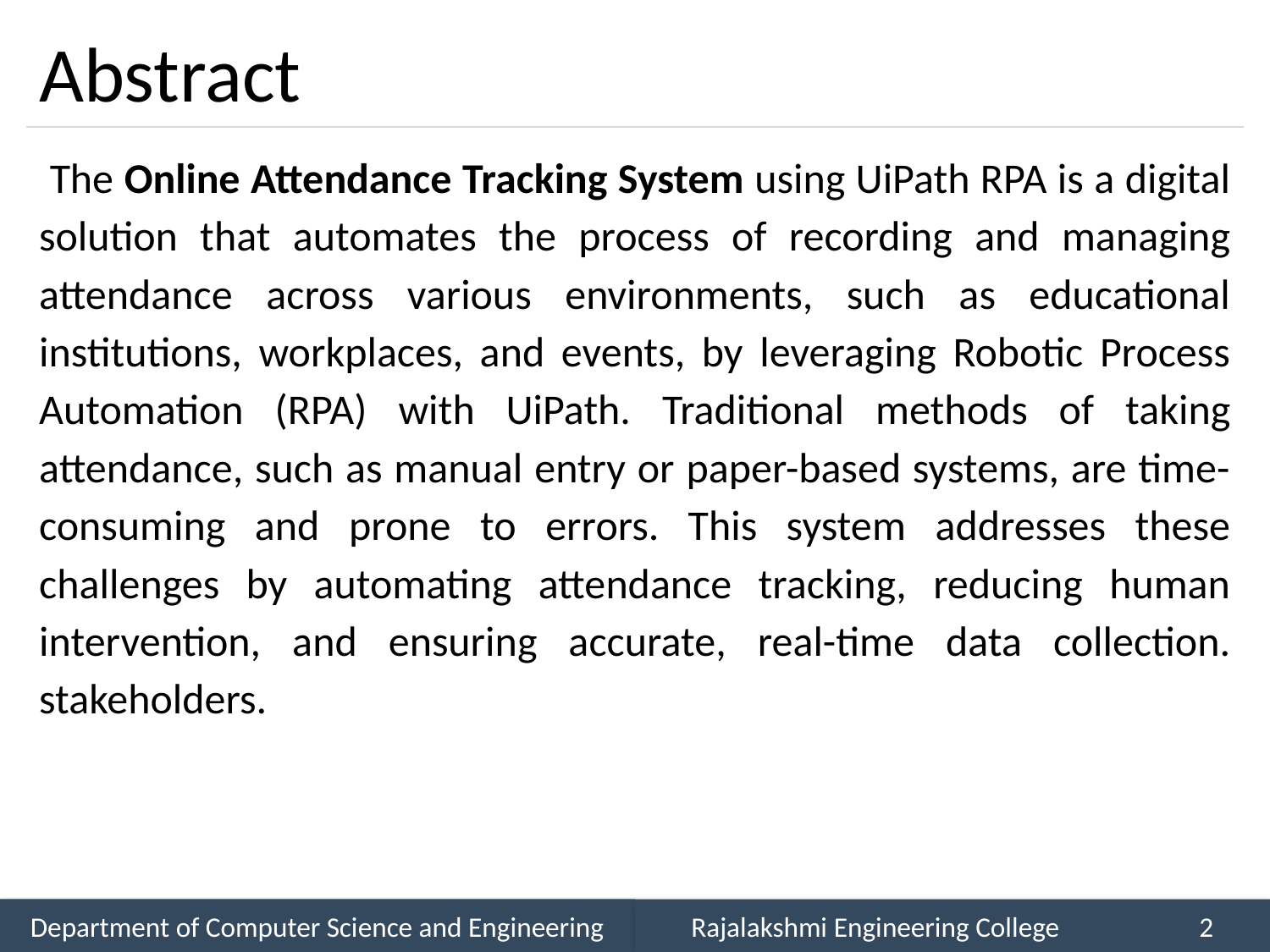

# Abstract
 The Online Attendance Tracking System using UiPath RPA is a digital solution that automates the process of recording and managing attendance across various environments, such as educational institutions, workplaces, and events, by leveraging Robotic Process Automation (RPA) with UiPath. Traditional methods of taking attendance, such as manual entry or paper-based systems, are time-consuming and prone to errors. This system addresses these challenges by automating attendance tracking, reducing human intervention, and ensuring accurate, real-time data collection. stakeholders.